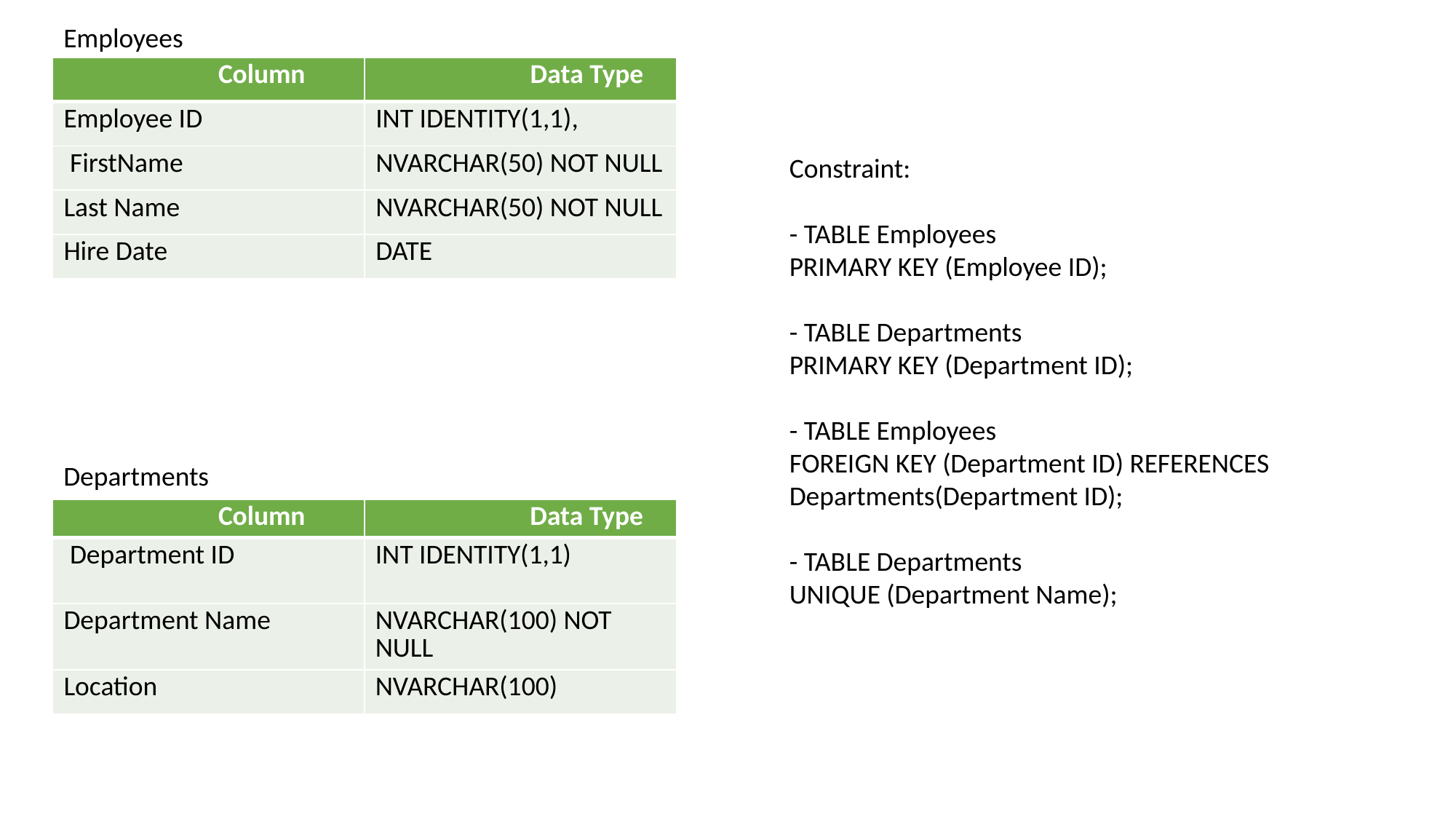

Employees
| Column | Data Type |
| --- | --- |
| Employee ID | INT IDENTITY(1,1), |
| FirstName | NVARCHAR(50) NOT NULL |
| Last Name | NVARCHAR(50) NOT NULL |
| Hire Date | DATE |
Constraint:

- TABLE Employees
PRIMARY KEY (Employee ID);

- TABLE Departments
PRIMARY KEY (Department ID);

- TABLE Employees
FOREIGN KEY (Department ID) REFERENCES Departments(Department ID);

- TABLE Departments
UNIQUE (Department Name);
Departments
| Column | Data Type |
| --- | --- |
| Department ID | INT IDENTITY(1,1) |
| Department Name | NVARCHAR(100) NOT NULL |
| Location | NVARCHAR(100) |